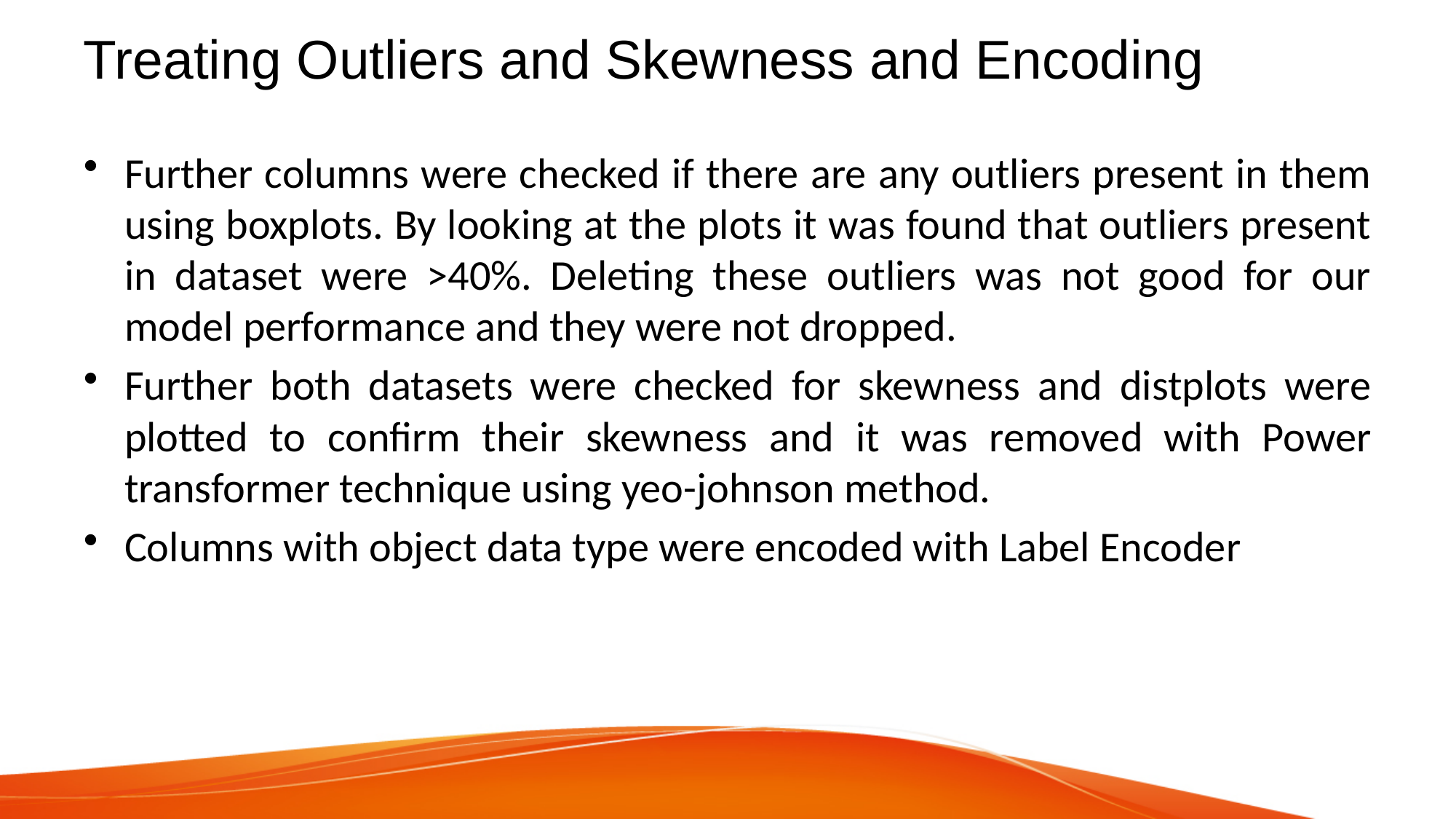

# Treating Outliers and Skewness and Encoding
Further columns were checked if there are any outliers present in them using boxplots. By looking at the plots it was found that outliers present in dataset were >40%. Deleting these outliers was not good for our model performance and they were not dropped.
Further both datasets were checked for skewness and distplots were plotted to confirm their skewness and it was removed with Power transformer technique using yeo-johnson method.
Columns with object data type were encoded with Label Encoder